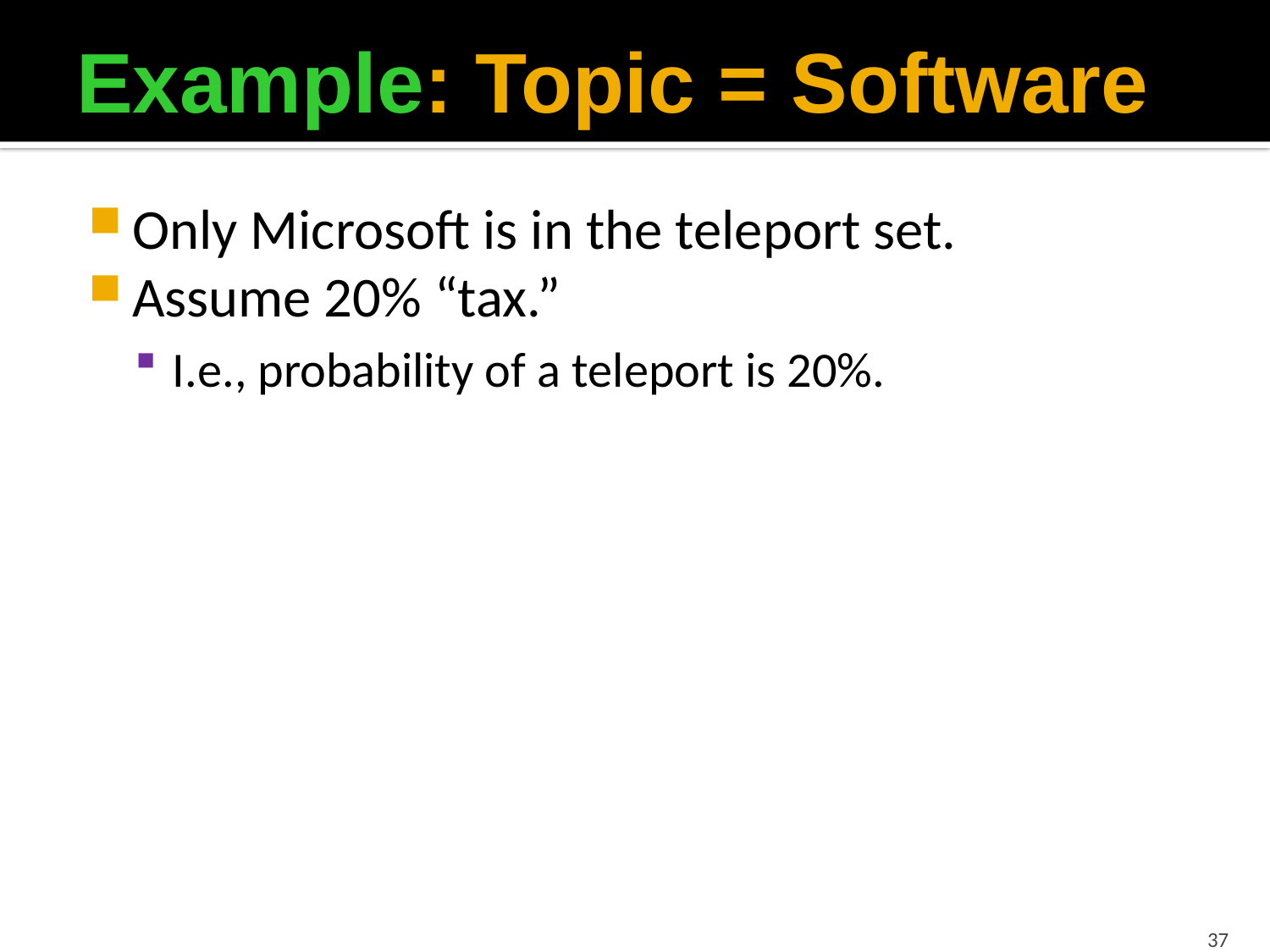

# Example: Topic = Software
Only Microsoft is in the teleport set.
Assume 20% “tax.”
I.e., probability of a teleport is 20%.
37